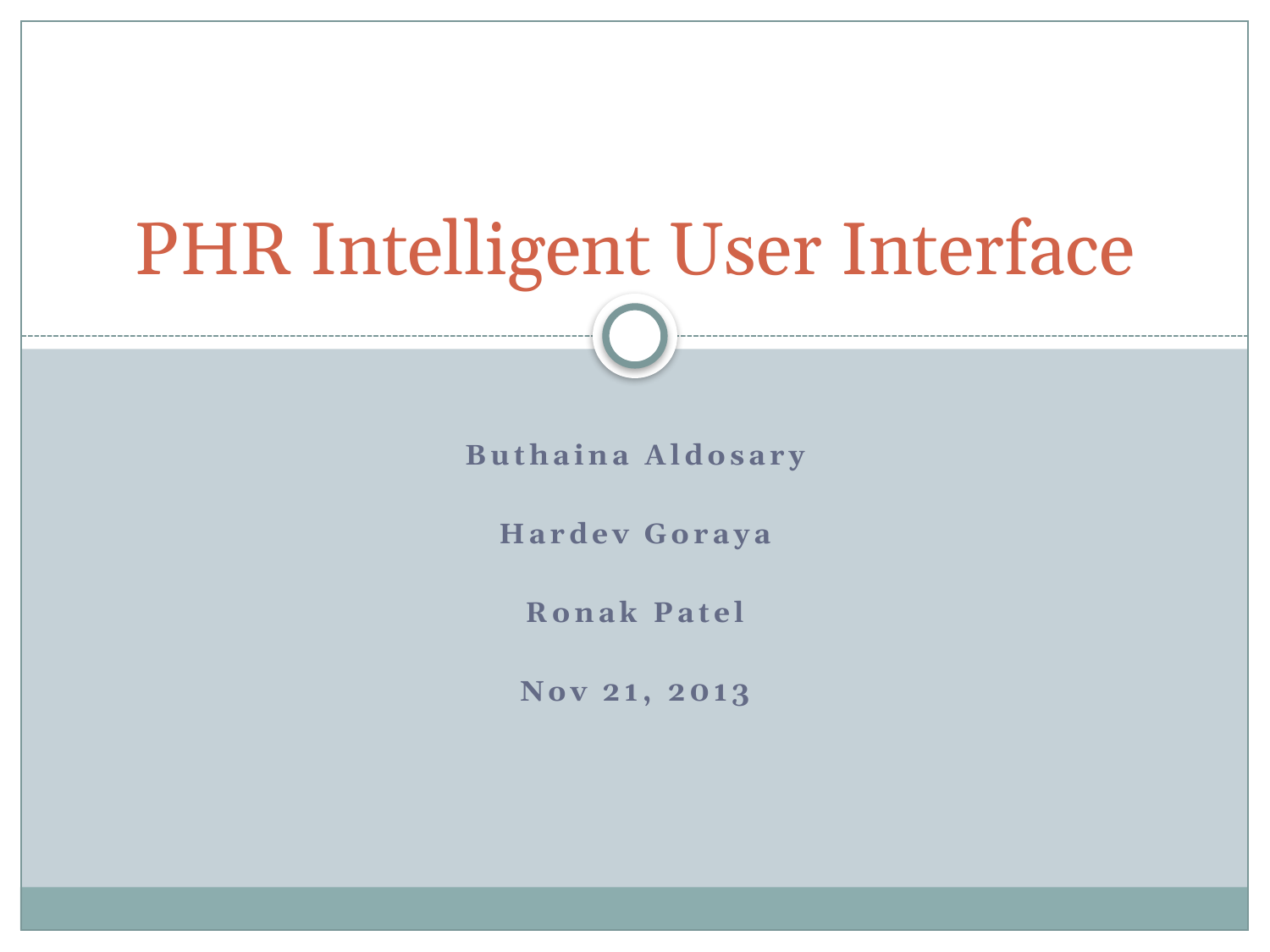

# PHR Intelligent User Interface

Buthaina Aldosary

Hardev Goraya

Ronak Patel

Nov 21, 2013